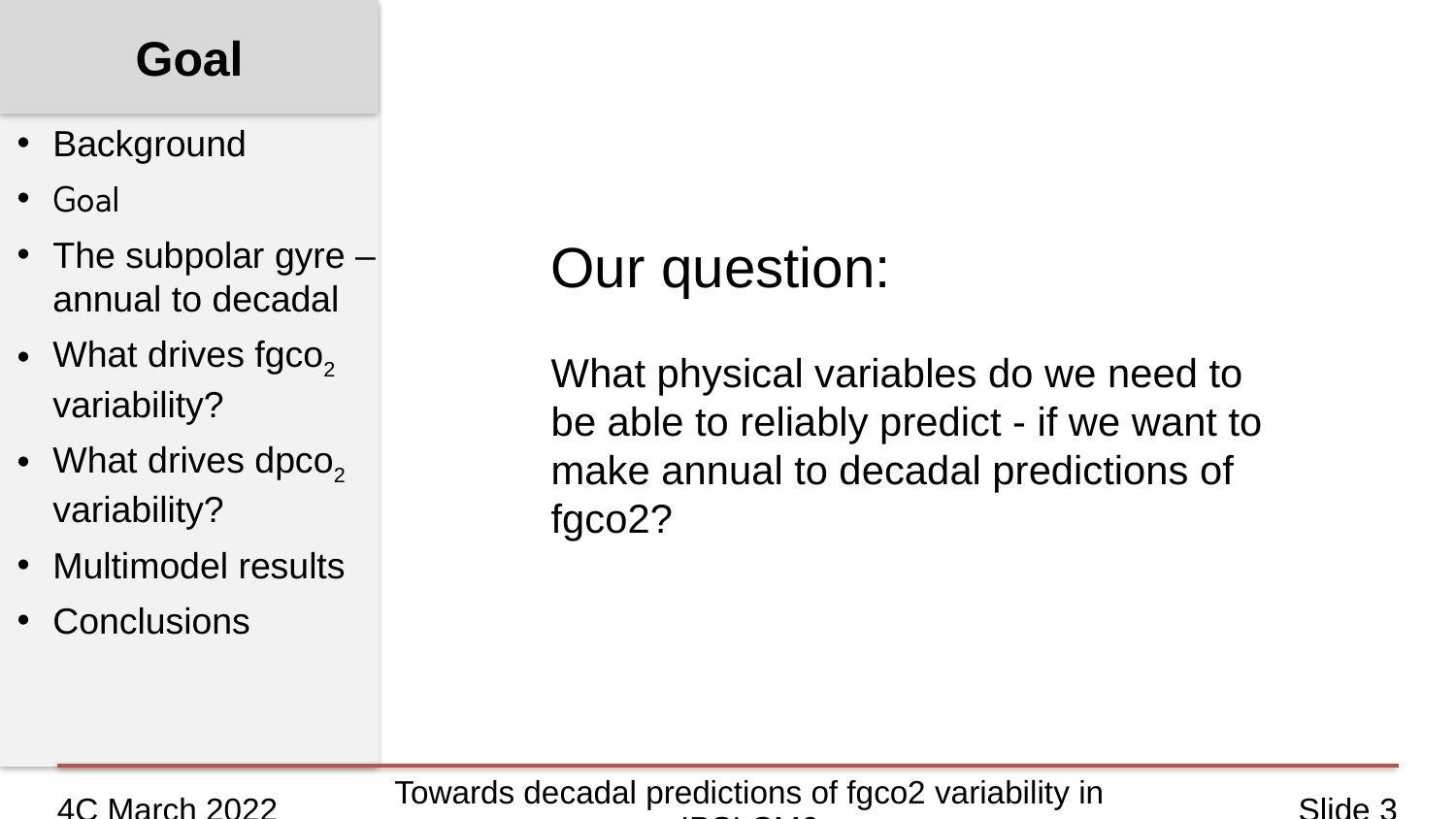

Goal
Background
Goal
The subpolar gyre – annual to decadal
What drives fgco2 variability?
What drives dpco2 variability?
Multimodel results
Conclusions
Our question:

What physical variables do we need to be able to reliably predict - if we want to make annual to decadal predictions of fgco2?
| 4C March 2022 | Towards decadal predictions of fgco2 variability in IPSLCM6 | Slide 3 |
| --- | --- | --- |